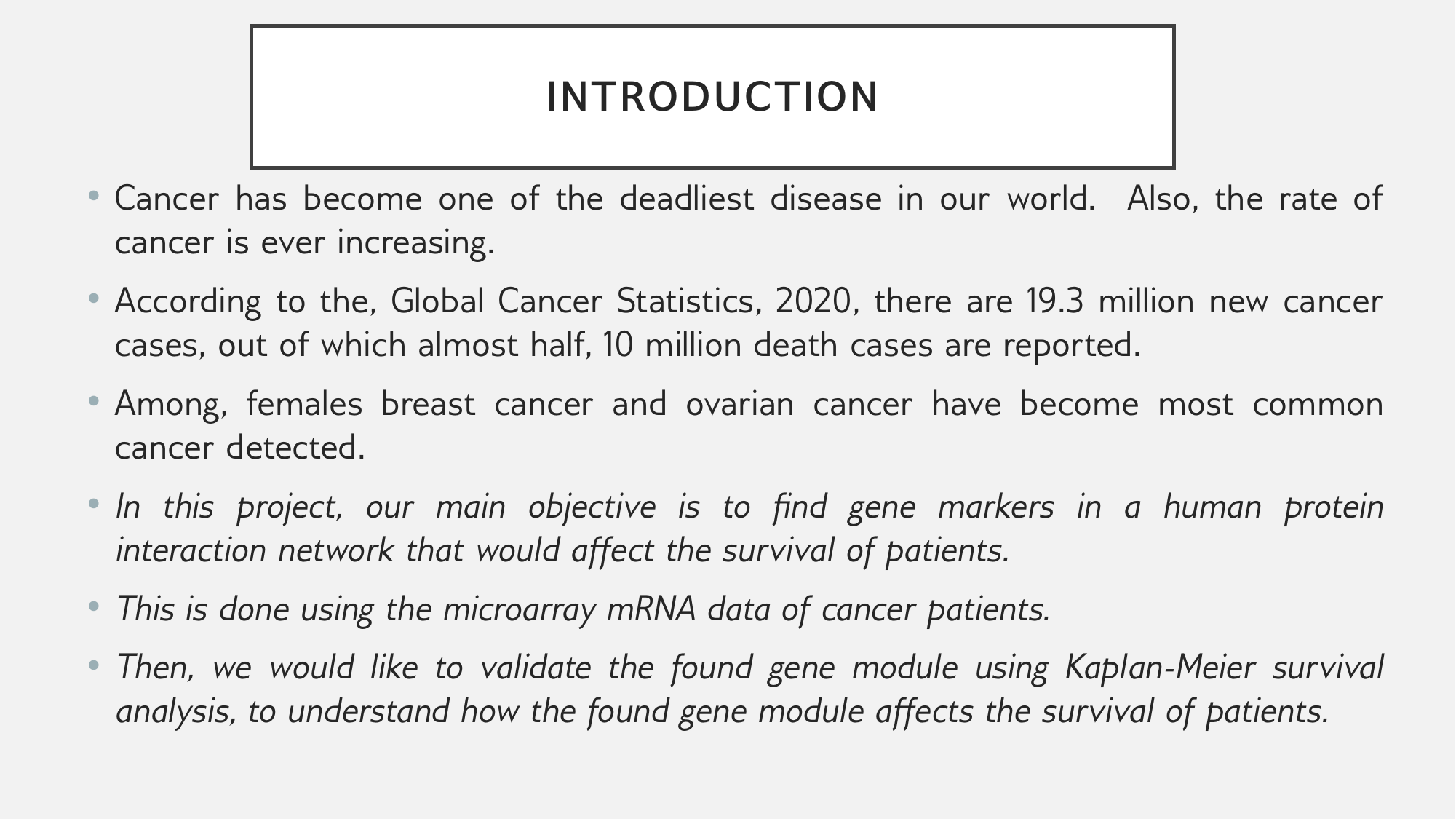

# introduction
Cancer has become one of the deadliest disease in our world.  Also, the rate of cancer is ever increasing.
According to the, Global Cancer Statistics, 2020, there are 19.3 million new cancer cases, out of which almost half, 10 million death cases are reported.
Among, females breast cancer and ovarian cancer have become most common cancer detected.
In this project, our main objective is to find gene markers in a human protein interaction network that would affect the survival of patients.
This is done using the microarray mRNA data of cancer patients.
Then, we would like to validate the found gene module using Kaplan-Meier survival analysis, to understand how the found gene module affects the survival of patients.